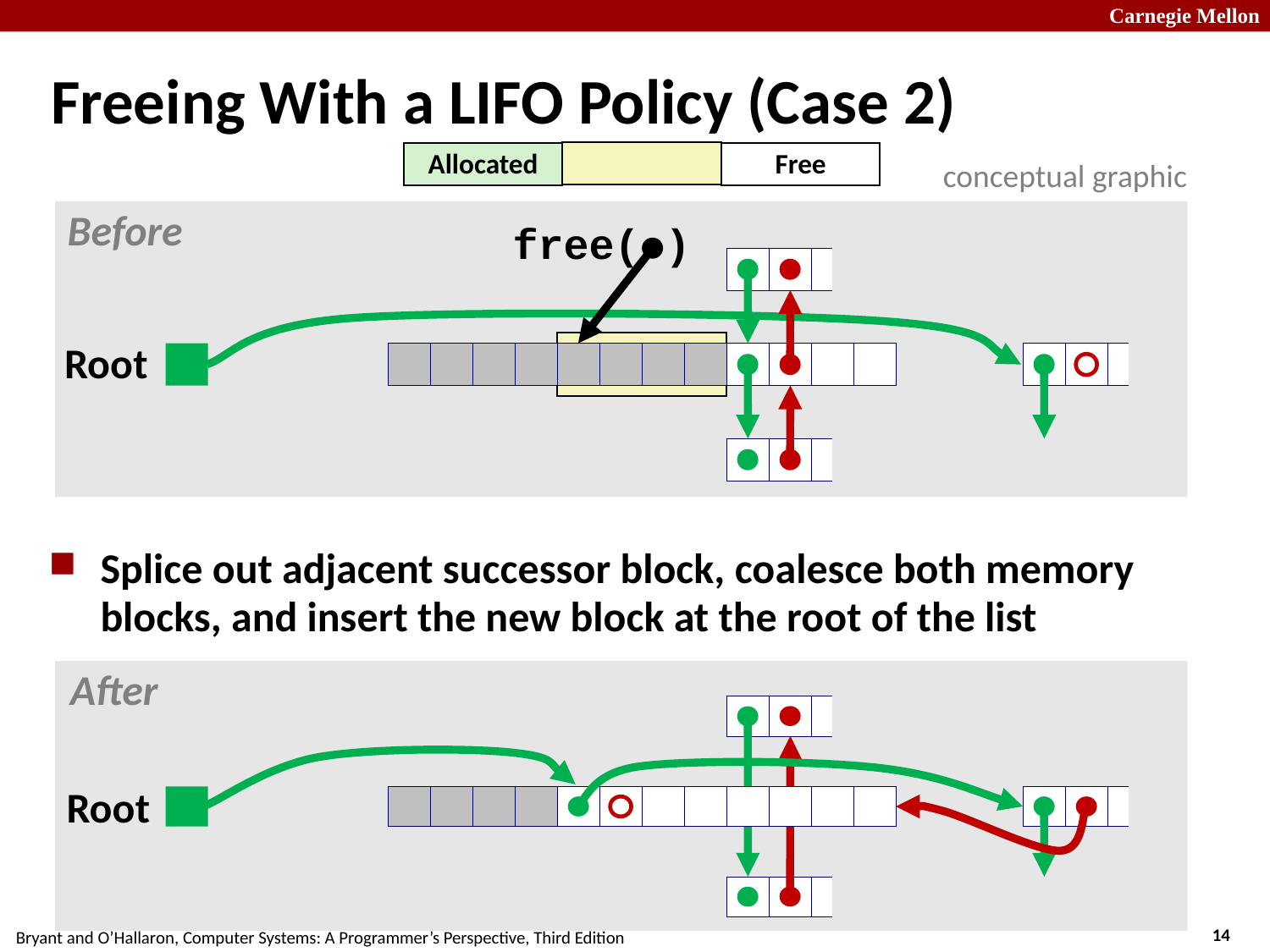

Freeing With a LIFO Policy (Case 2)

Allocated
Free
conceptual graphic

Before
free( )

Root

Splice out adjacent successor block, coalesce both memory blocks, and insert the new block at the root of the list

After

Root